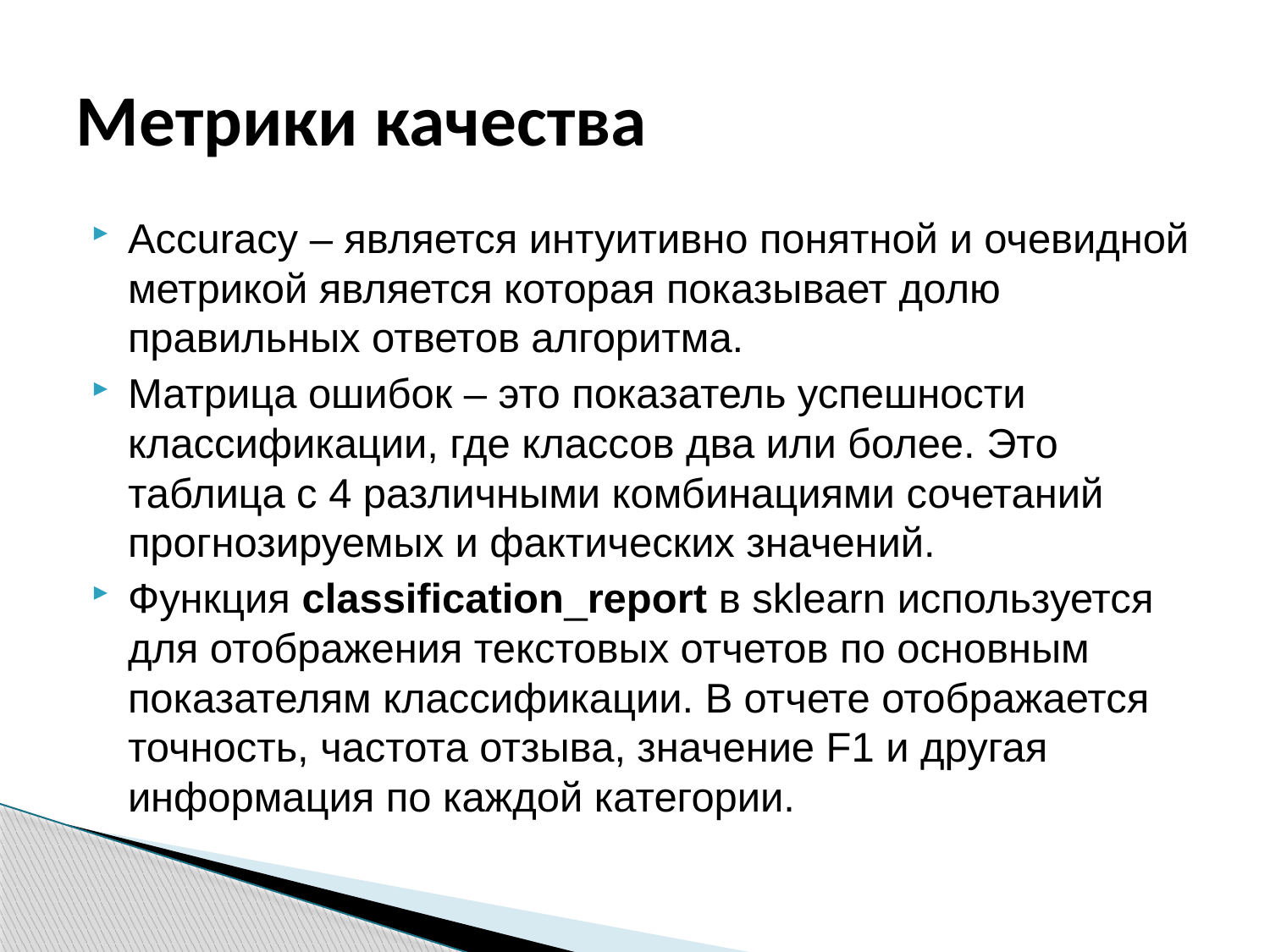

# Метрики качества
Accuracy – является интуитивно понятной и очевидной метрикой является которая показывает долю правильных ответов алгоритма.
Матрица ошибок – это показатель успешности классификации, где классов два или более. Это таблица с 4 различными комбинациями сочетаний прогнозируемых и фактических значений.
Функция classification_report в sklearn используется для отображения текстовых отчетов по основным показателям классификации. В отчете отображается точность, частота отзыва, значение F1 и другая информация по каждой категории.